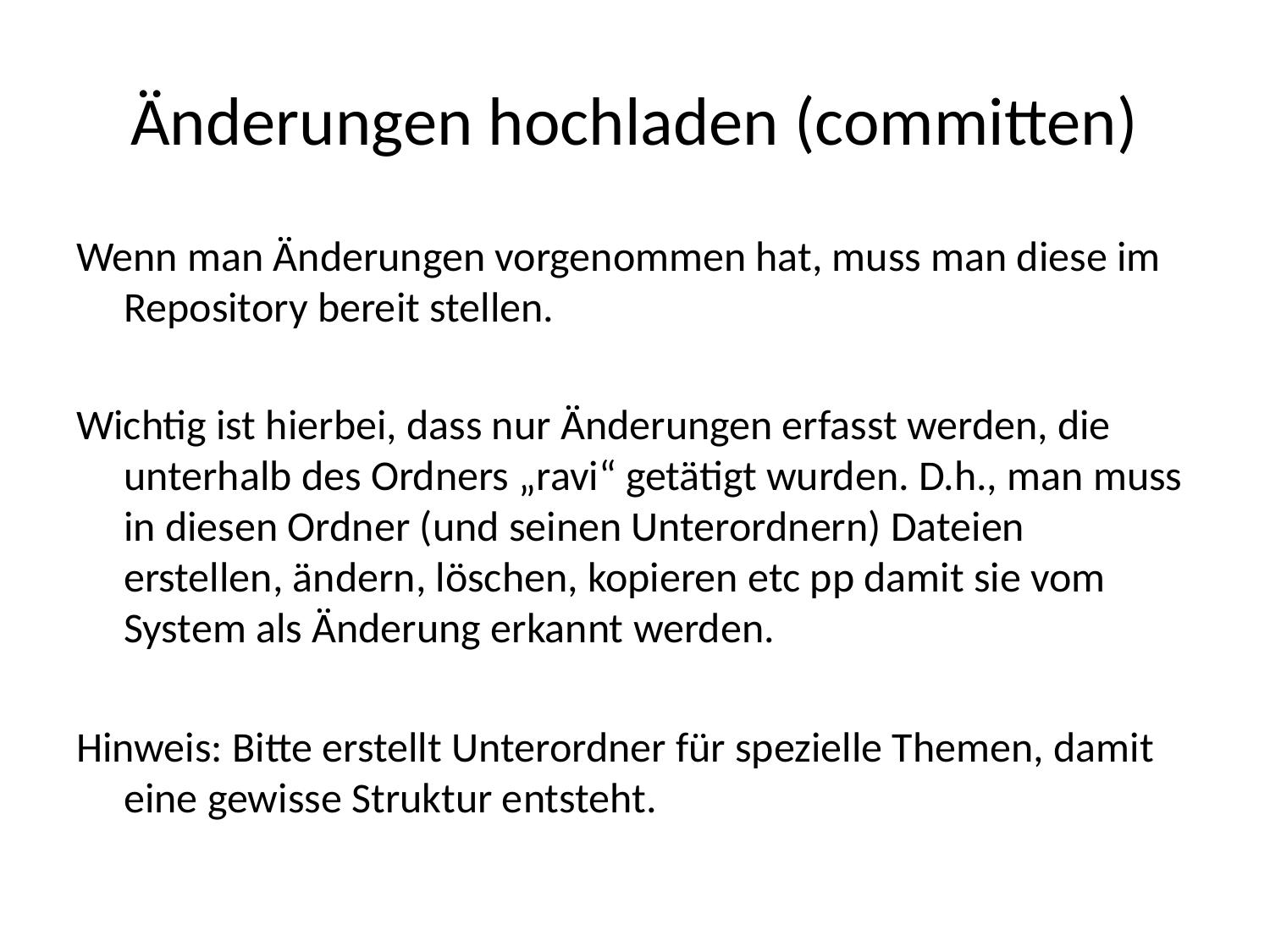

# Änderungen hochladen (committen)
Wenn man Änderungen vorgenommen hat, muss man diese im Repository bereit stellen.

Wichtig ist hierbei, dass nur Änderungen erfasst werden, die unterhalb des Ordners „ravi“ getätigt wurden. D.h., man muss in diesen Ordner (und seinen Unterordnern) Dateien erstellen, ändern, löschen, kopieren etc pp damit sie vom System als Änderung erkannt werden.

Hinweis: Bitte erstellt Unterordner für spezielle Themen, damit eine gewisse Struktur entsteht.